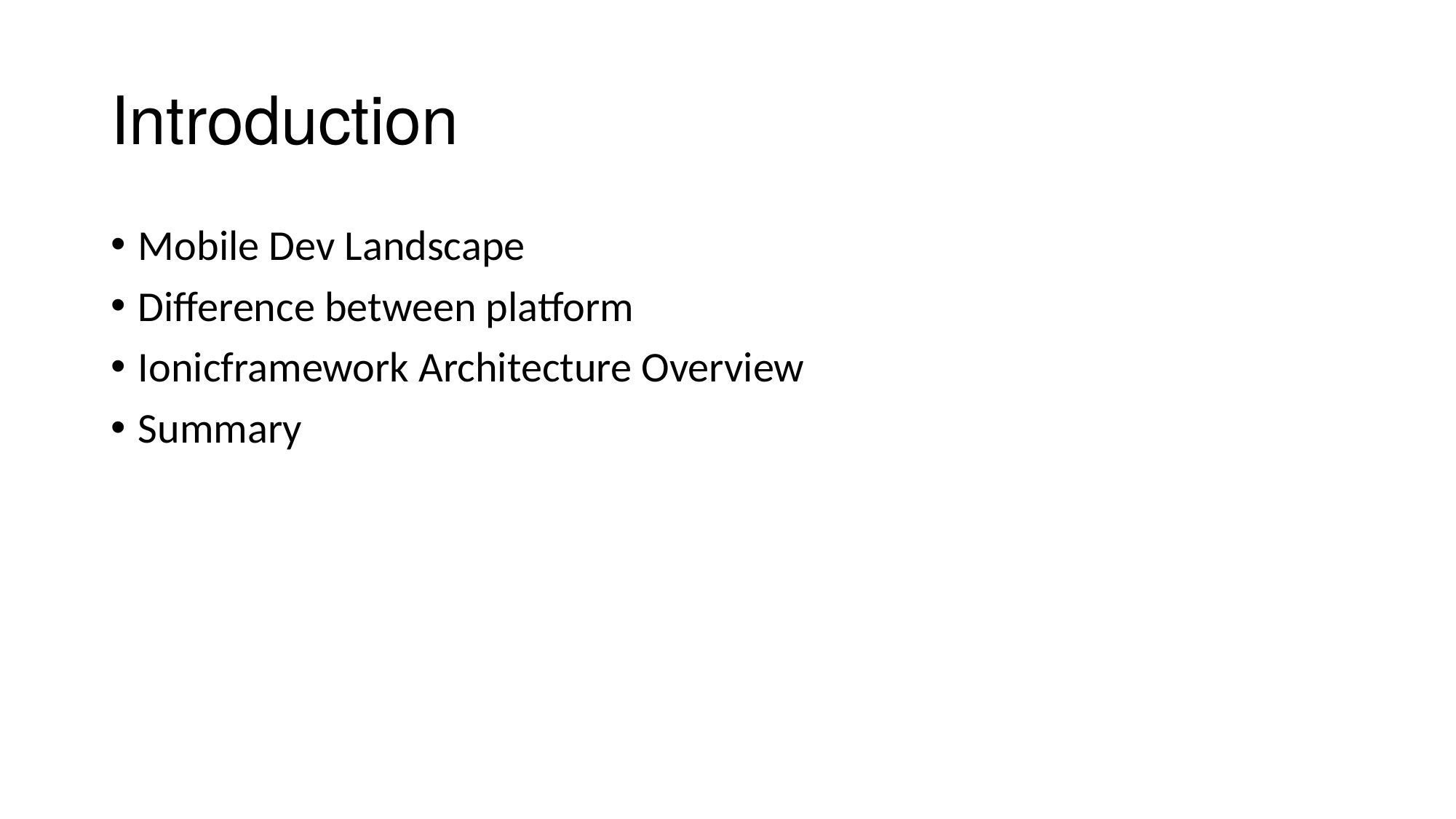

# Introduction
Mobile Dev Landscape
Difference between platform
Ionicframework Architecture Overview
Summary